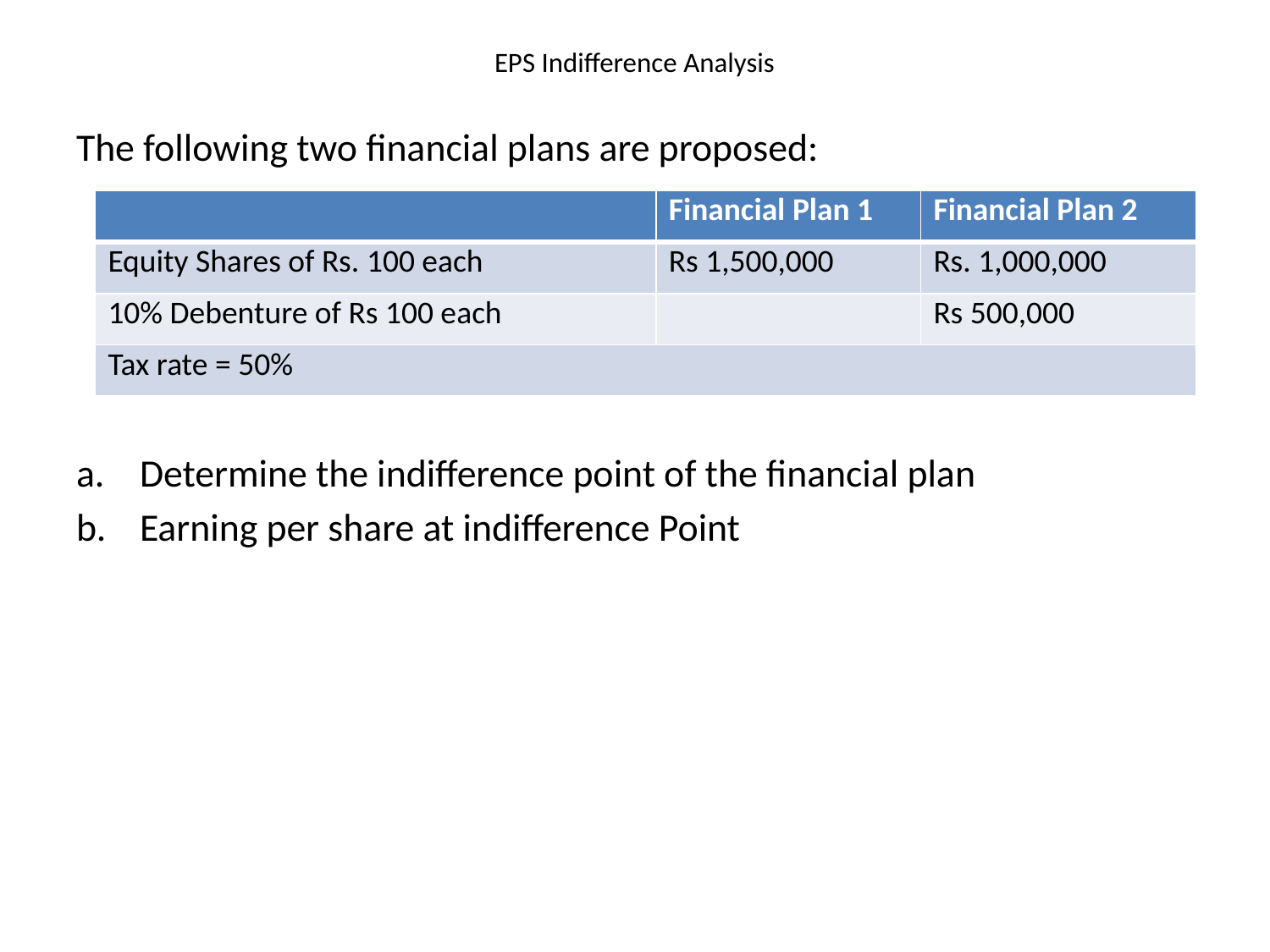

# EPS Indifference Analysis
The following two financial plans are proposed:

Determine the indifference point of the financial plan
Earning per share at indifference Point

|  | Financial Plan 1 | Financial Plan 2 |
| --- | --- | --- |
| Equity Shares of Rs. 100 each | Rs 1,500,000 | Rs. 1,000,000 |
| 10% Debenture of Rs 100 each |  | Rs 500,000 |
| Tax rate = 50% |  |  |